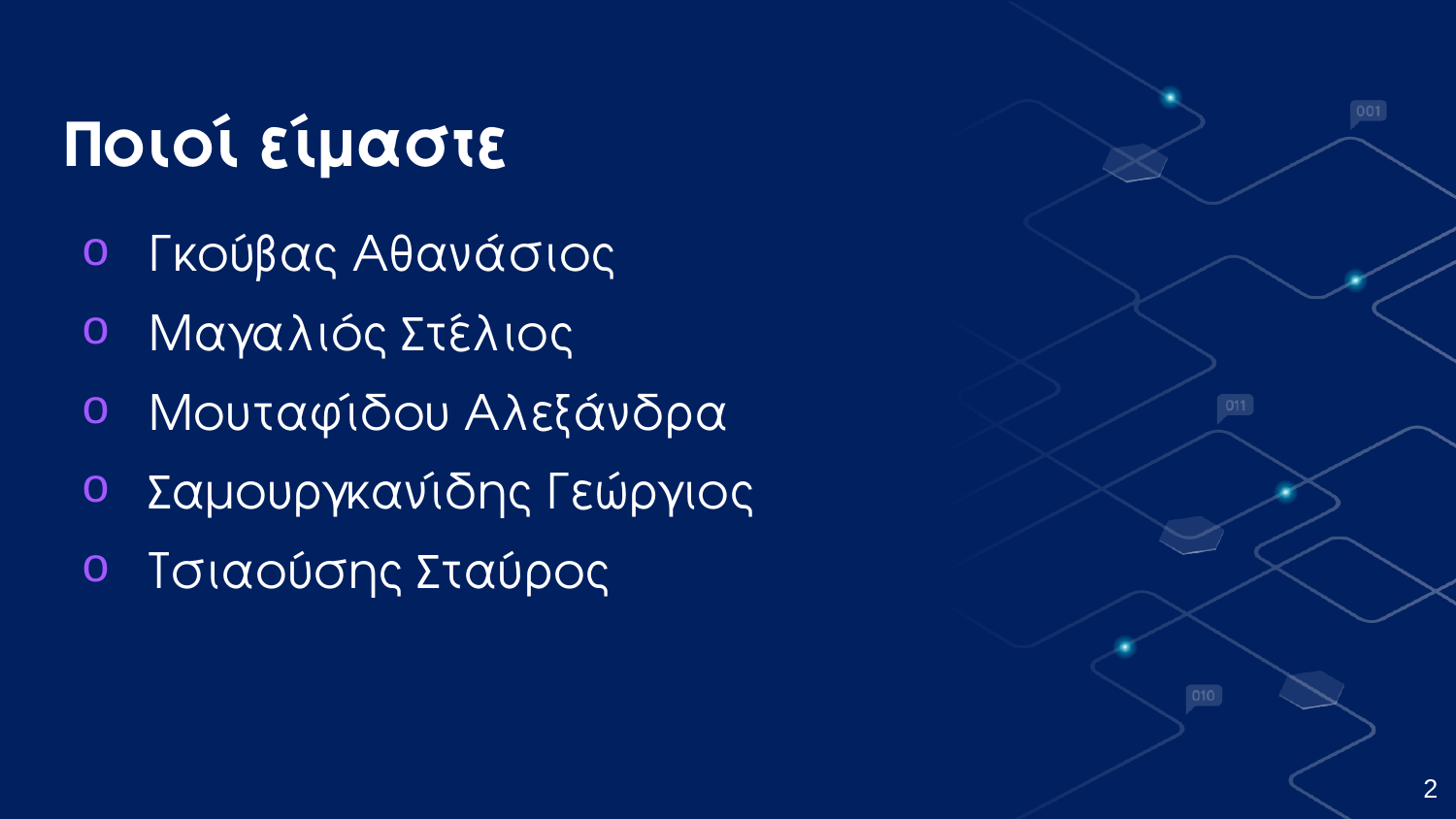

Ποιοί είμαστε
 Γκούβας Αθανάσιος
 Μαγαλιός Στέλιος
 Μουταφίδου Αλεξάνδρα
 Σαμουργκανίδης Γεώργιος
 Τσιαούσης Σταύρος

2